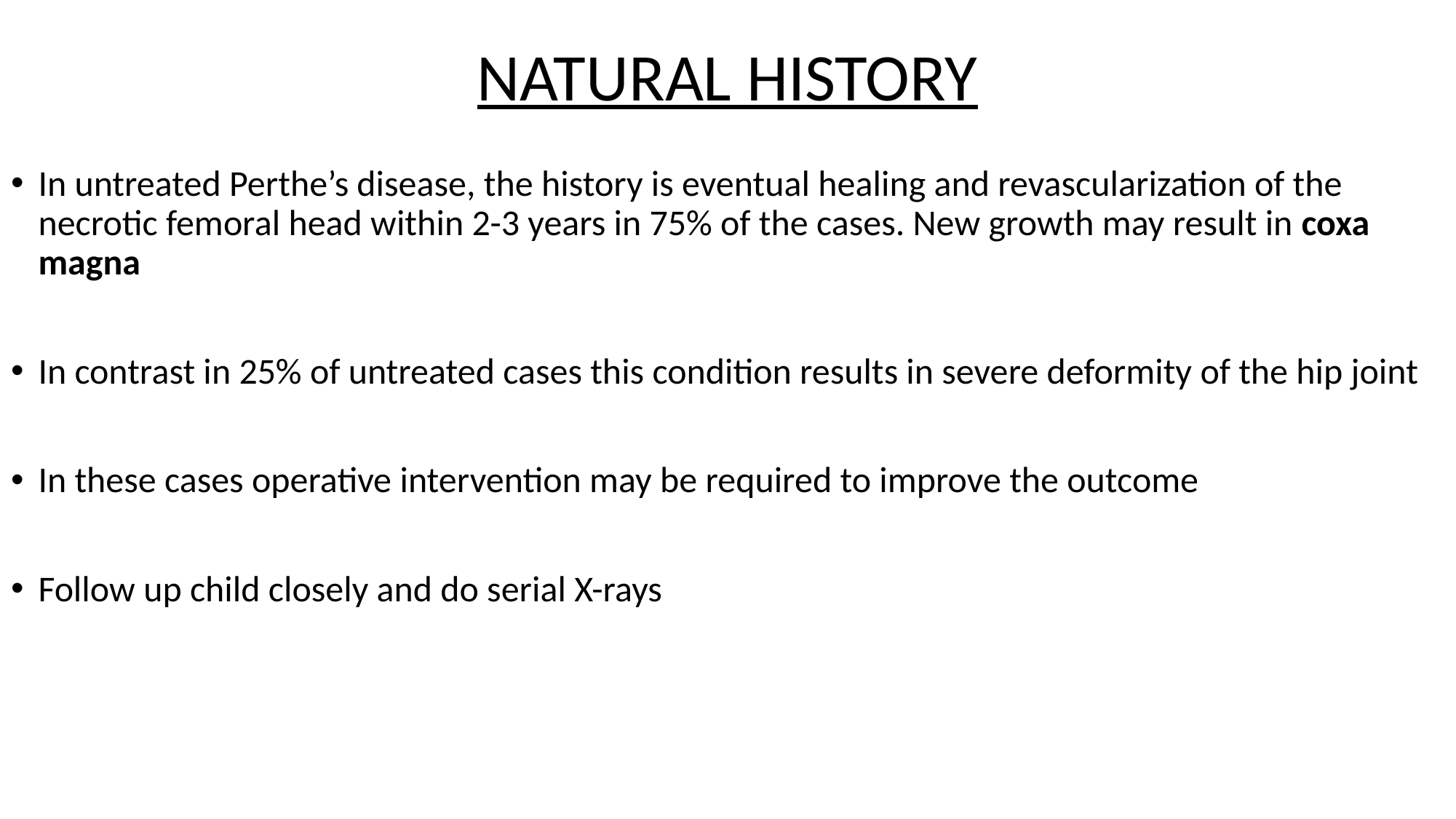

# NATURAL HISTORY
In untreated Perthe’s disease, the history is eventual healing and revascularization of the necrotic femoral head within 2-3 years in 75% of the cases. New growth may result in coxa magna

In contrast in 25% of untreated cases this condition results in severe deformity of the hip joint

In these cases operative intervention may be required to improve the outcome

Follow up child closely and do serial X-rays